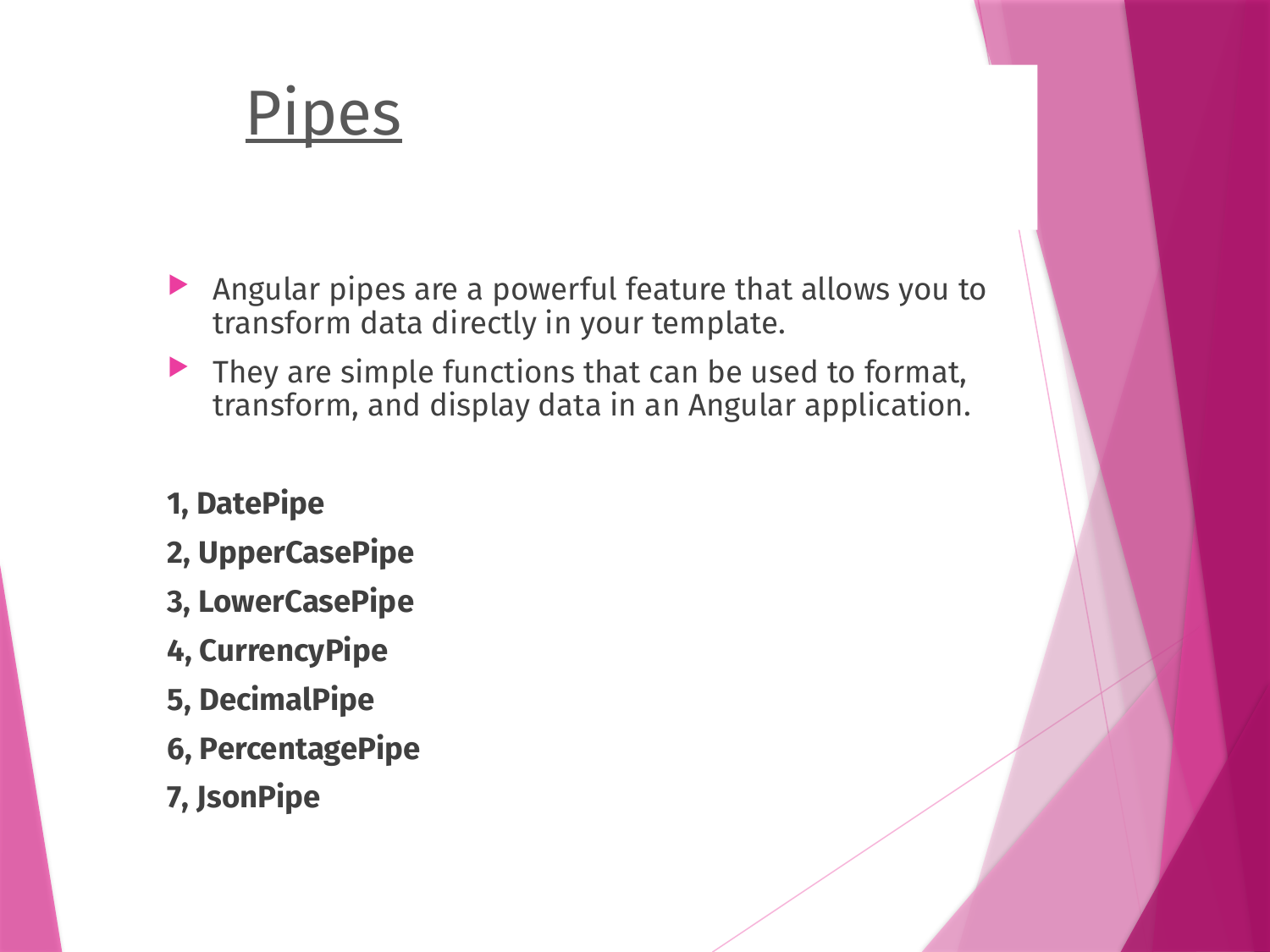

# Pipes

Angular pipes are a powerful feature that allows you to transform data directly in your template.
They are simple functions that can be used to format, transform, and display data in an Angular application.

1, DatePipe
2, UpperCasePipe
3, LowerCasePipe
4, CurrencyPipe
5, DecimalPipe
6, PercentagePipe
7, JsonPipe